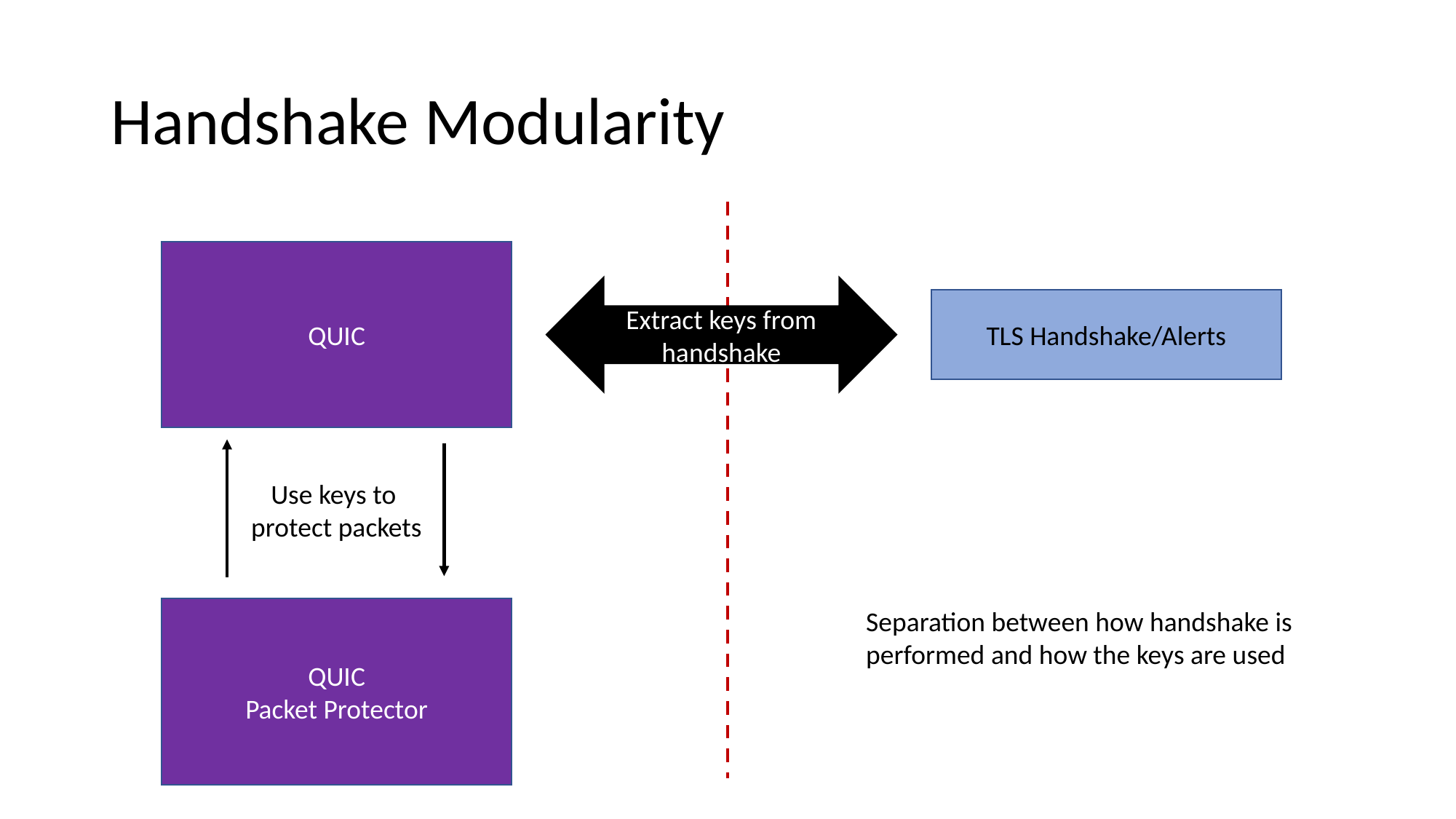

# Handshake Modularity
QUIC
Extract keys from handshake
TLS Handshake/Alerts
Use keys to
protect packets
QUIC
Packet Protector
Separation between how handshake is performed and how the keys are used